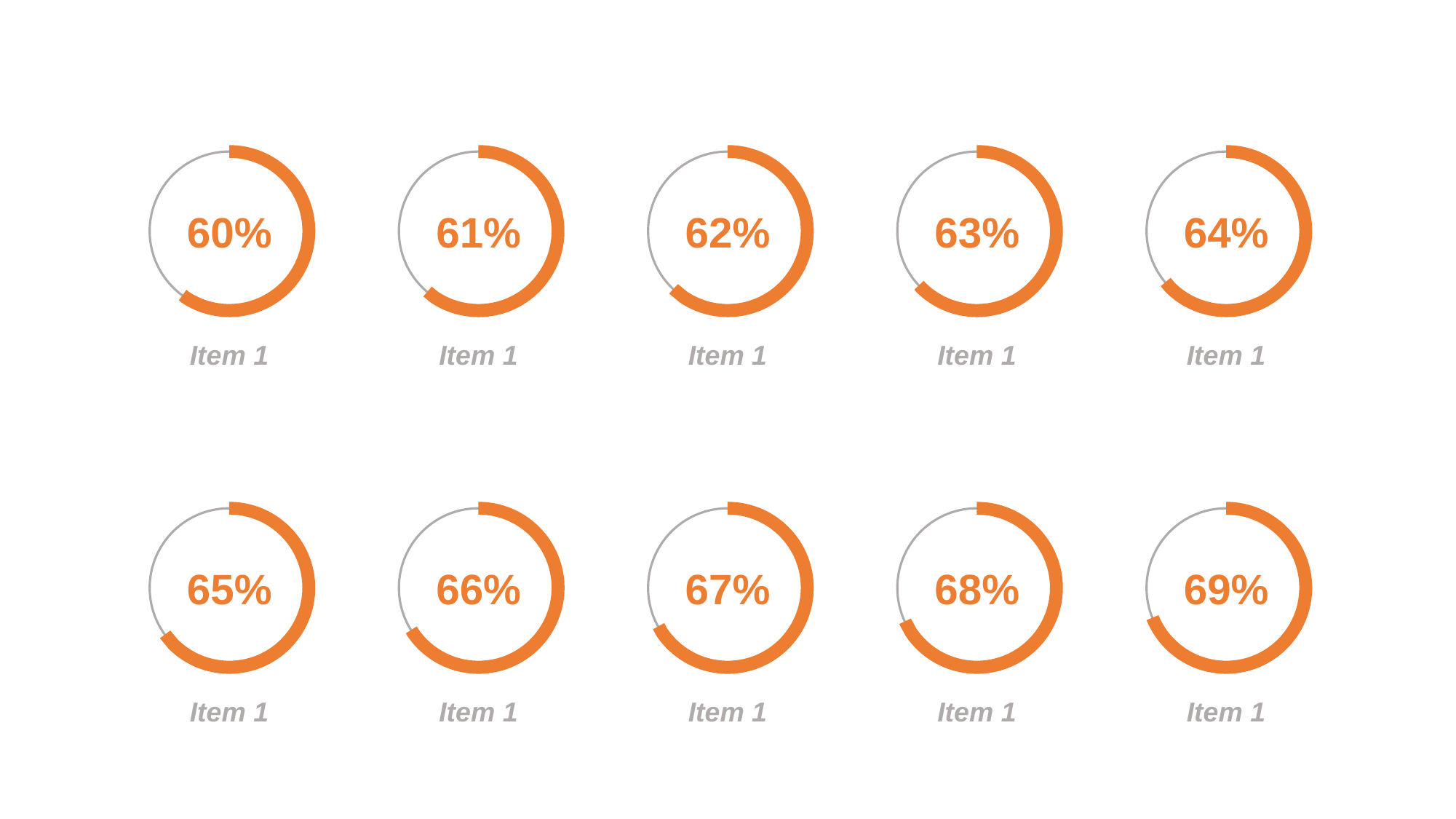

60%
Item 1

61%
Item 1

62%
Item 1

63%
Item 1

64%
Item 1

65%
Item 1

66%
Item 1

67%
Item 1

68%
Item 1

69%
Item 1